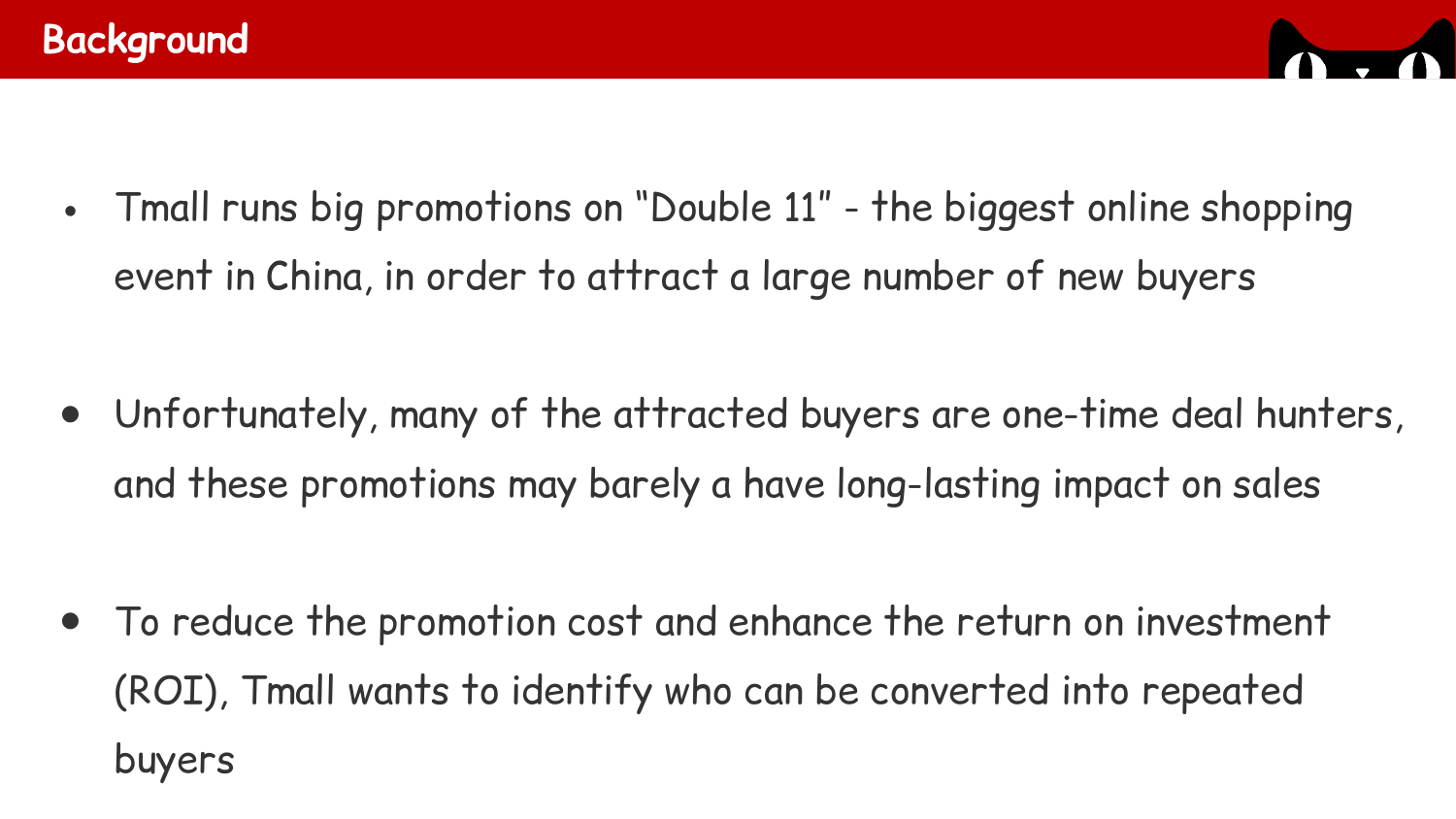

Background

Tmall runs big promotions on “Double 11” - the biggest online shopping event in China, in order to attract a large number of new buyers

Unfortunately, many of the attracted buyers are one-time deal hunters, and these promotions may barely a have long-lasting impact on sales

To reduce the promotion cost and enhance the return on investment (ROI), Tmall wants to identify who can be converted into repeated buyers